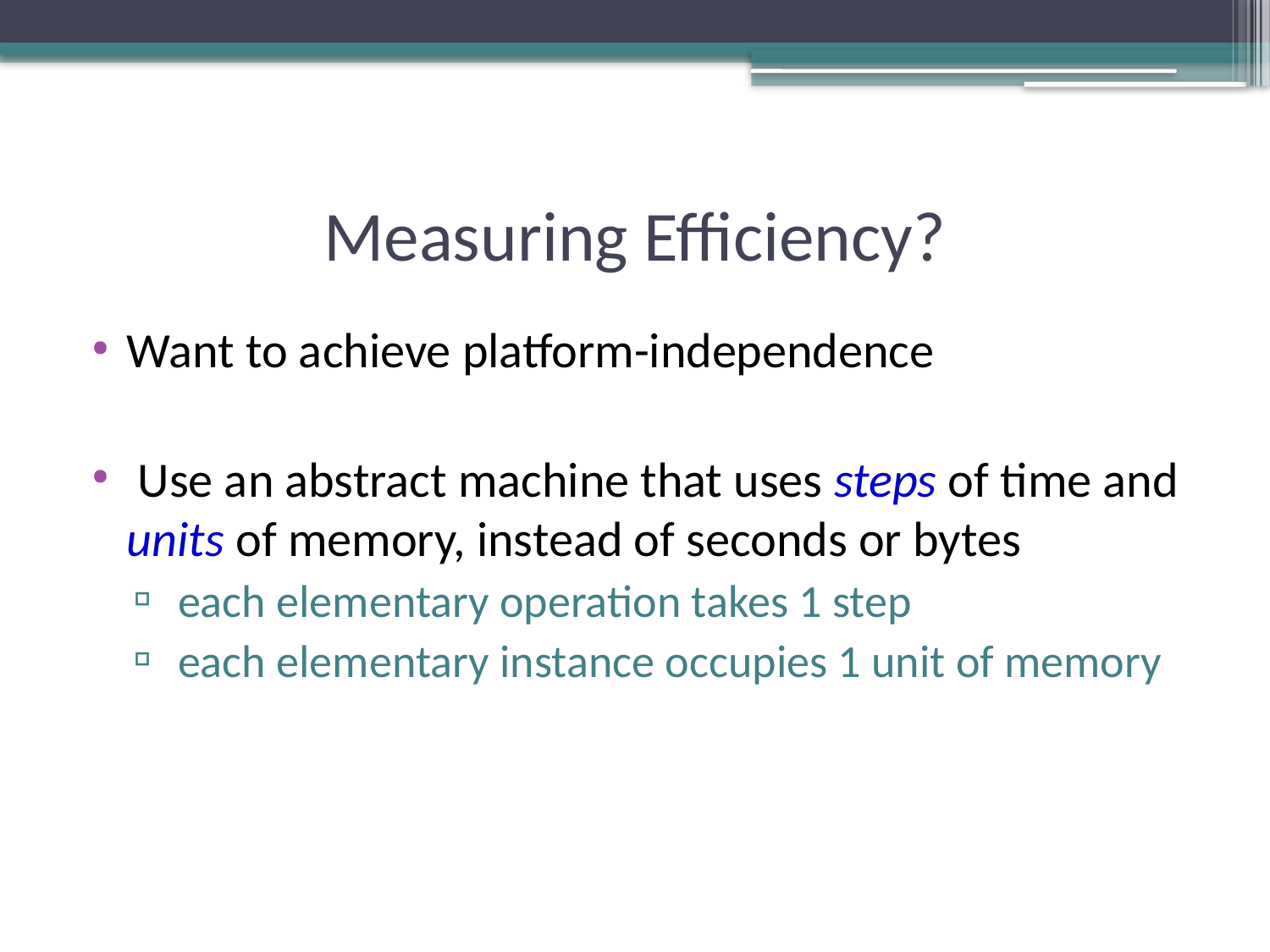

# Measuring Efficiency?
Want to achieve platform-independence

 Use an abstract machine that uses steps of time and units of memory, instead of seconds or bytes
 each elementary operation takes 1 step
 each elementary instance occupies 1 unit of memory